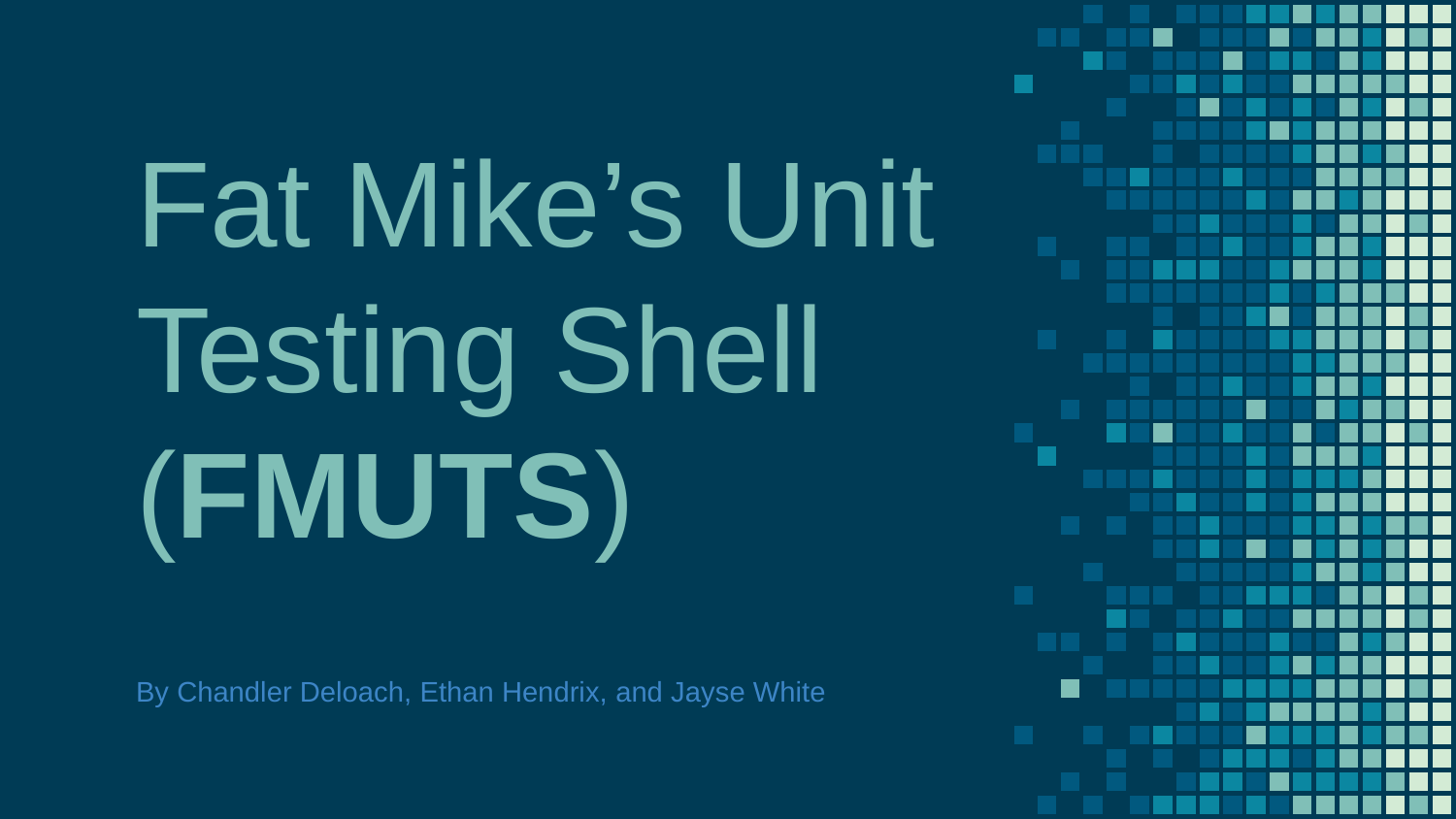

# Fat Mike’s Unit Testing Shell (FMUTS)
By Chandler Deloach, Ethan Hendrix, and Jayse White